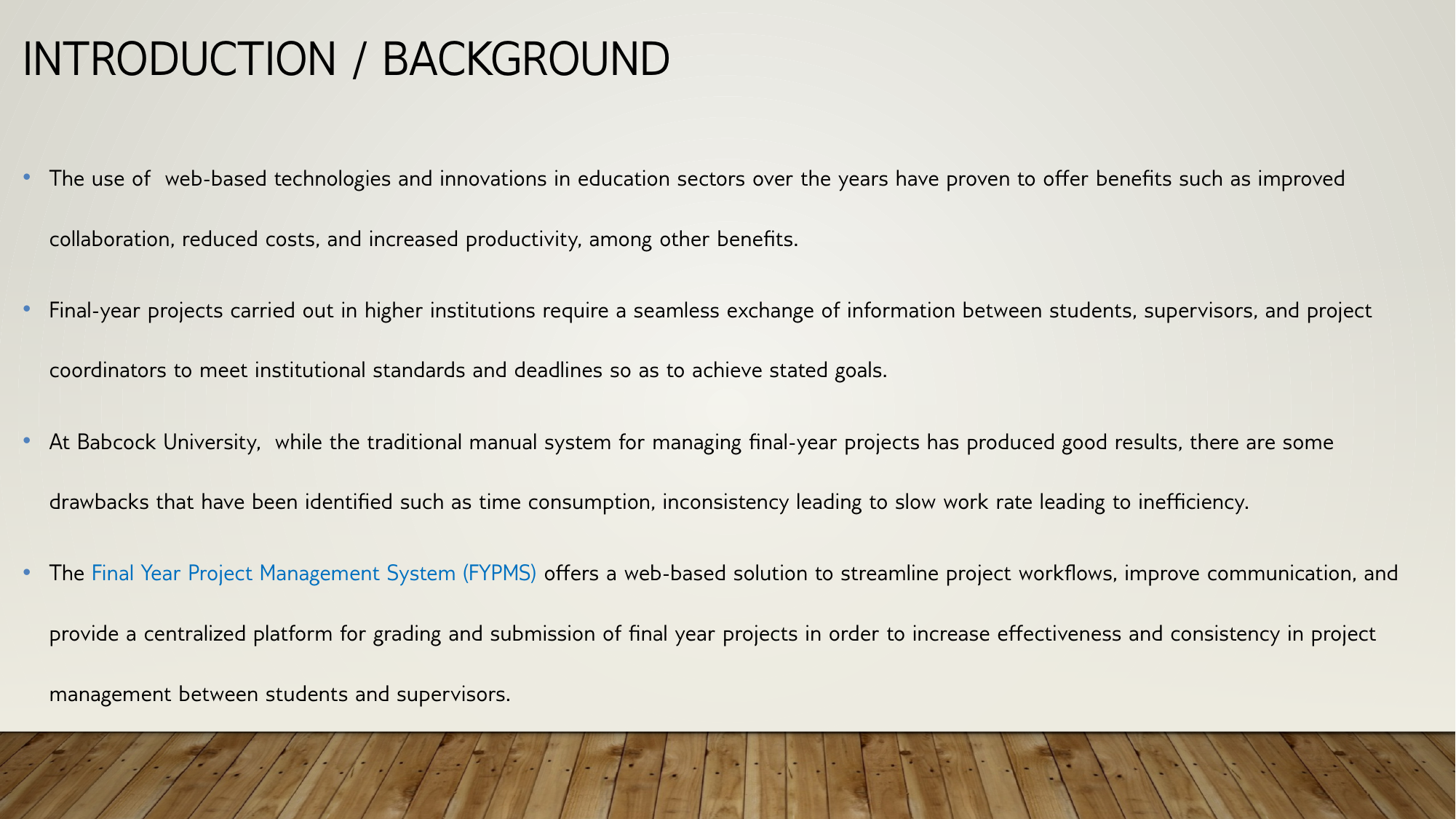

Introduction / background
The use of  web-based technologies and innovations in education sectors over the years have proven to offer benefits such as improved collaboration, reduced costs, and increased productivity, among other benefits.
Final-year projects carried out in higher institutions require a seamless exchange of information between students, supervisors, and project coordinators to meet institutional standards and deadlines so as to achieve stated goals.
At Babcock University,  while the traditional manual system for managing final-year projects has produced good results, there are some drawbacks that have been identified such as time consumption, inconsistency leading to slow work rate leading to inefficiency.
The Final Year Project Management System (FYPMS) offers a web-based solution to streamline project workflows, improve communication, and provide a centralized platform for grading and submission of final year projects in order to increase effectiveness and consistency in project management between students and supervisors.